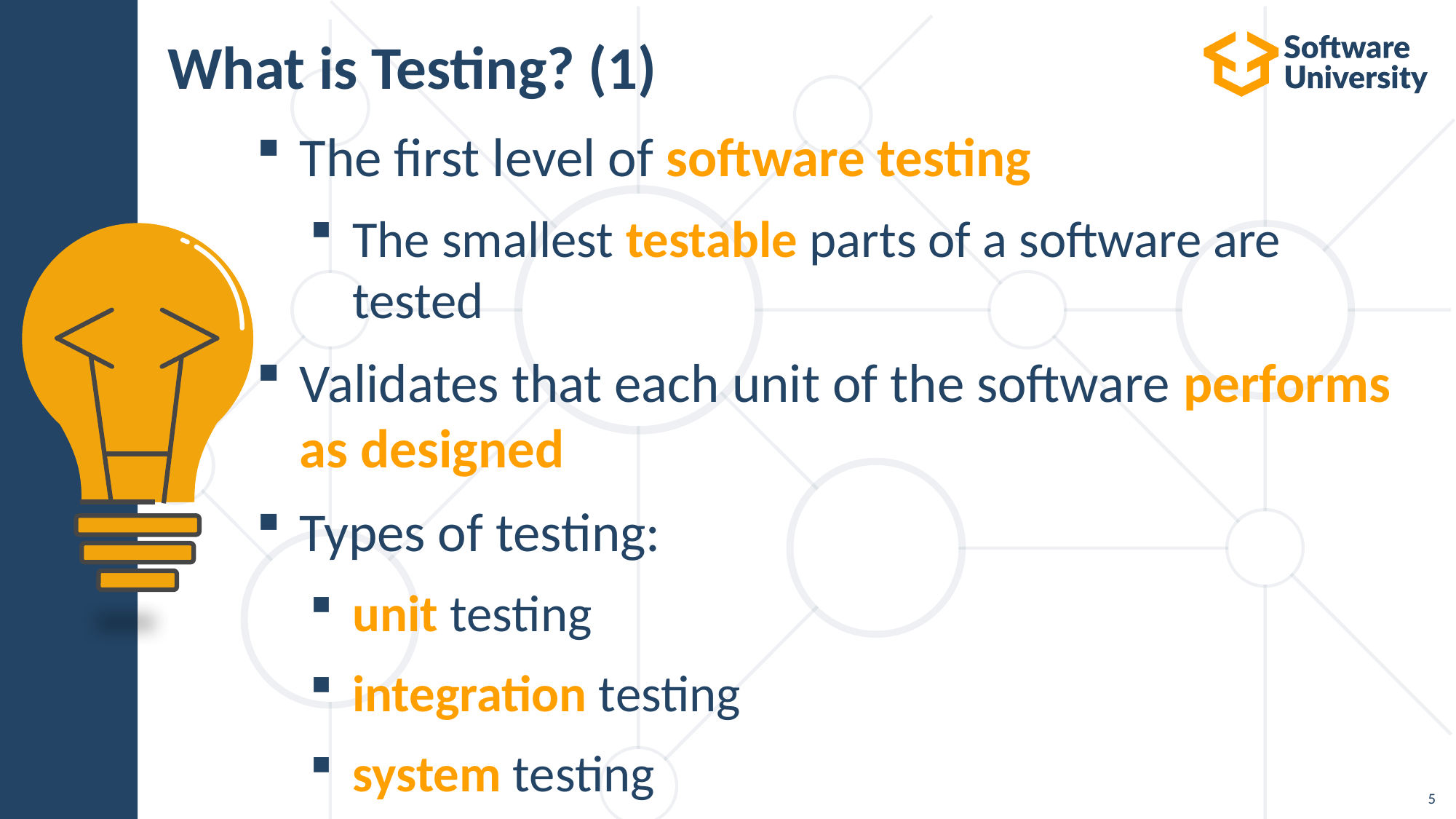

# What is Testing? (1)
The first level of software testing
The smallest testable parts of a software are tested
Validates that each unit of the software performs as designed
Types of testing:
unit testing
integration testing
system testing
5